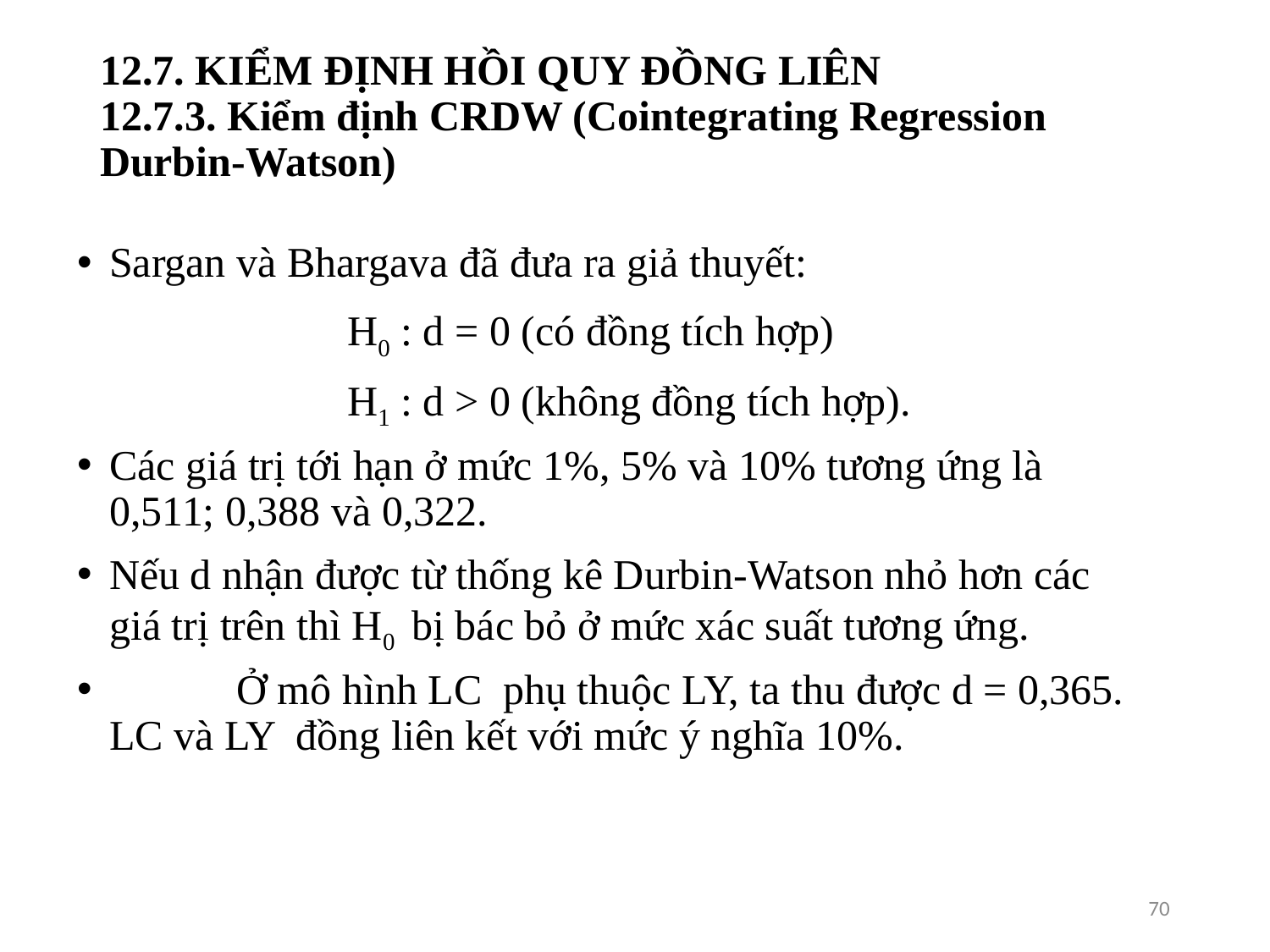

# 12.7. KIỂM ĐỊNH HỒI QUY ĐỒNG LIÊN 12.7.3. Kiểm định CRDW (Cointegrating Regression Durbin-Watson)
Sargan và Bhargava đã đưa ra giả thuyết:
		H0 : d = 0 (có đồng tích hợp)
		H1 : d > 0 (không đồng tích hợp).
Các giá trị tới hạn ở mức 1%, 5% và 10% tương ứng là 0,511; 0,388 và 0,322.
Nếu d nhận được từ thống kê Durbin-Watson nhỏ hơn các giá trị trên thì H0  bị bác bỏ ở mức xác suất tương ứng.
	Ở mô hình LC  phụ thuộc LY, ta thu được d = 0,365.  LC và LY  đồng liên kết với mức ý nghĩa 10%.

70